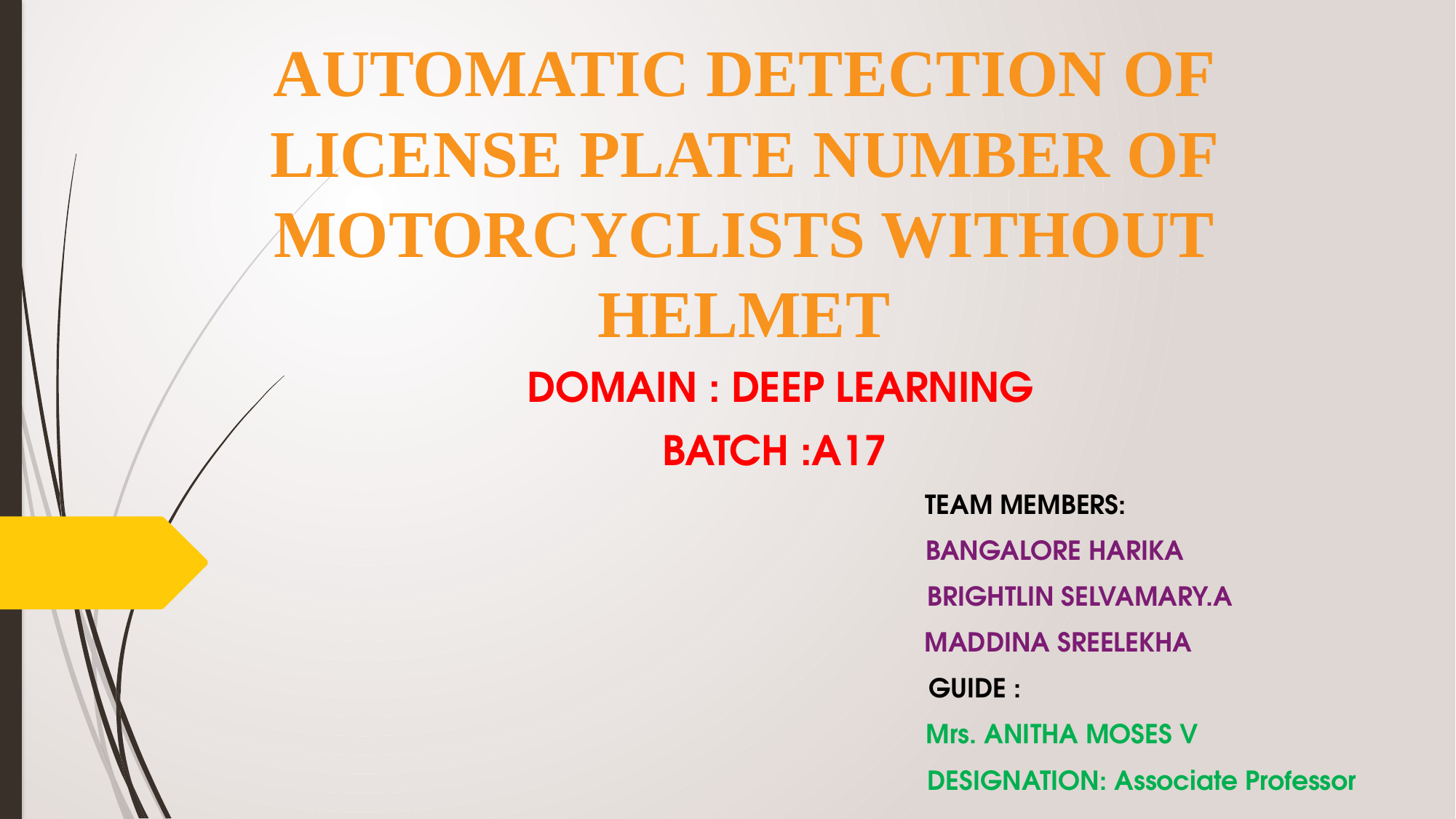

# AUTOMATIC DETECTION OF LICENSE PLATE NUMBER OF MOTORCYCLISTS WITHOUT HELMET
  DOMAIN : DEEP LEARNING
BATCH :A17
                                                                     TEAM MEMBERS:
                                                                             BANGALORE HARIKA
                                                                                    BRIGHTLIN SELVAMARY.A
                                                                               MADDINA SREELEKHA
                                                       GUIDE :
                                                                               Mrs. ANITHA MOSES V
                                                                                                     DESIGNATION: Associate Professor